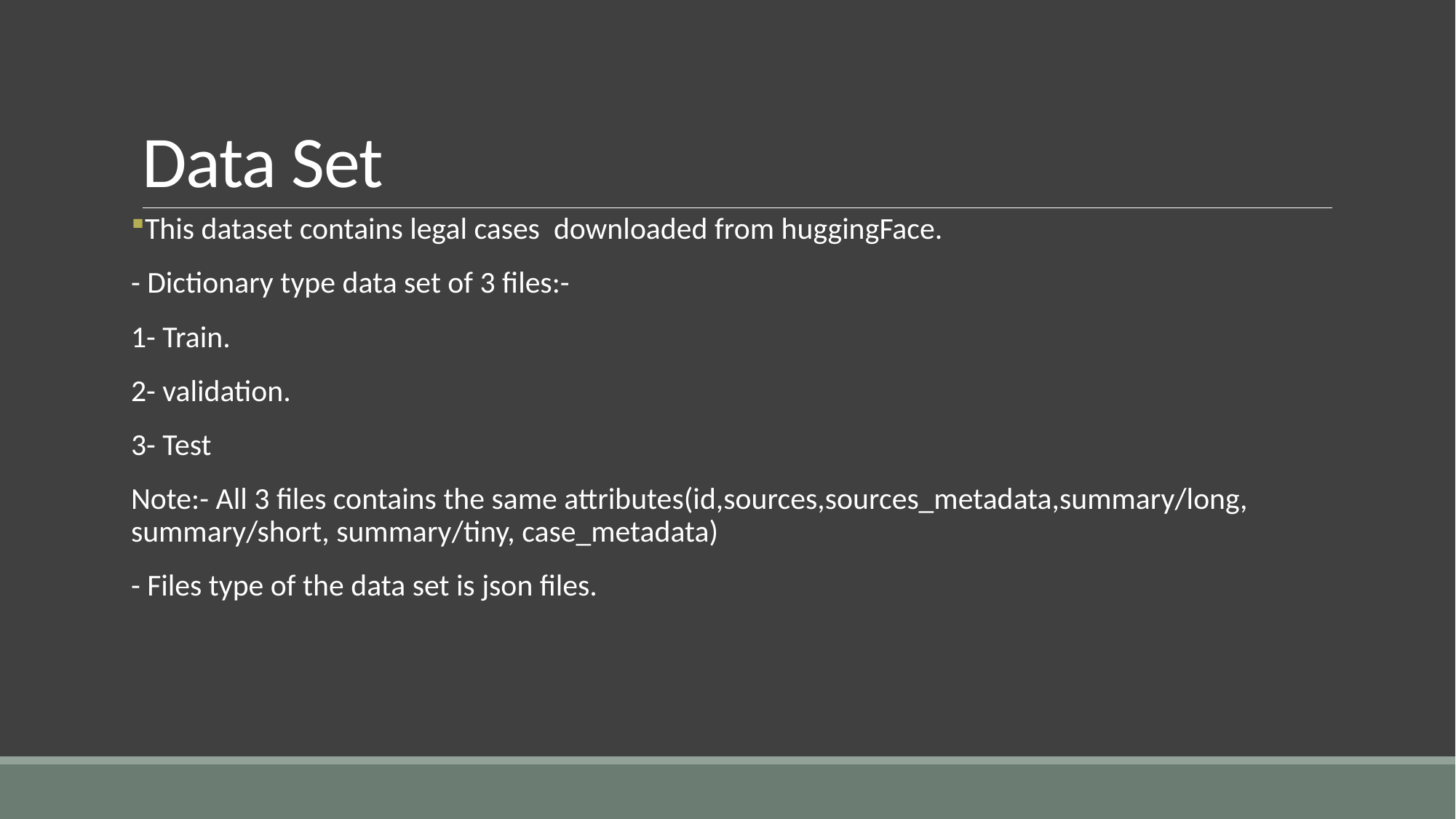

# Data Set
This dataset contains legal cases  downloaded from huggingFace.
- Dictionary type data set of 3 files:-
1- Train.
2- validation.
3- Test
Note:- All 3 files contains the same attributes(id,sources,sources_metadata,summary/long, summary/short, summary/tiny, case_metadata)
- Files type of the data set is json files.